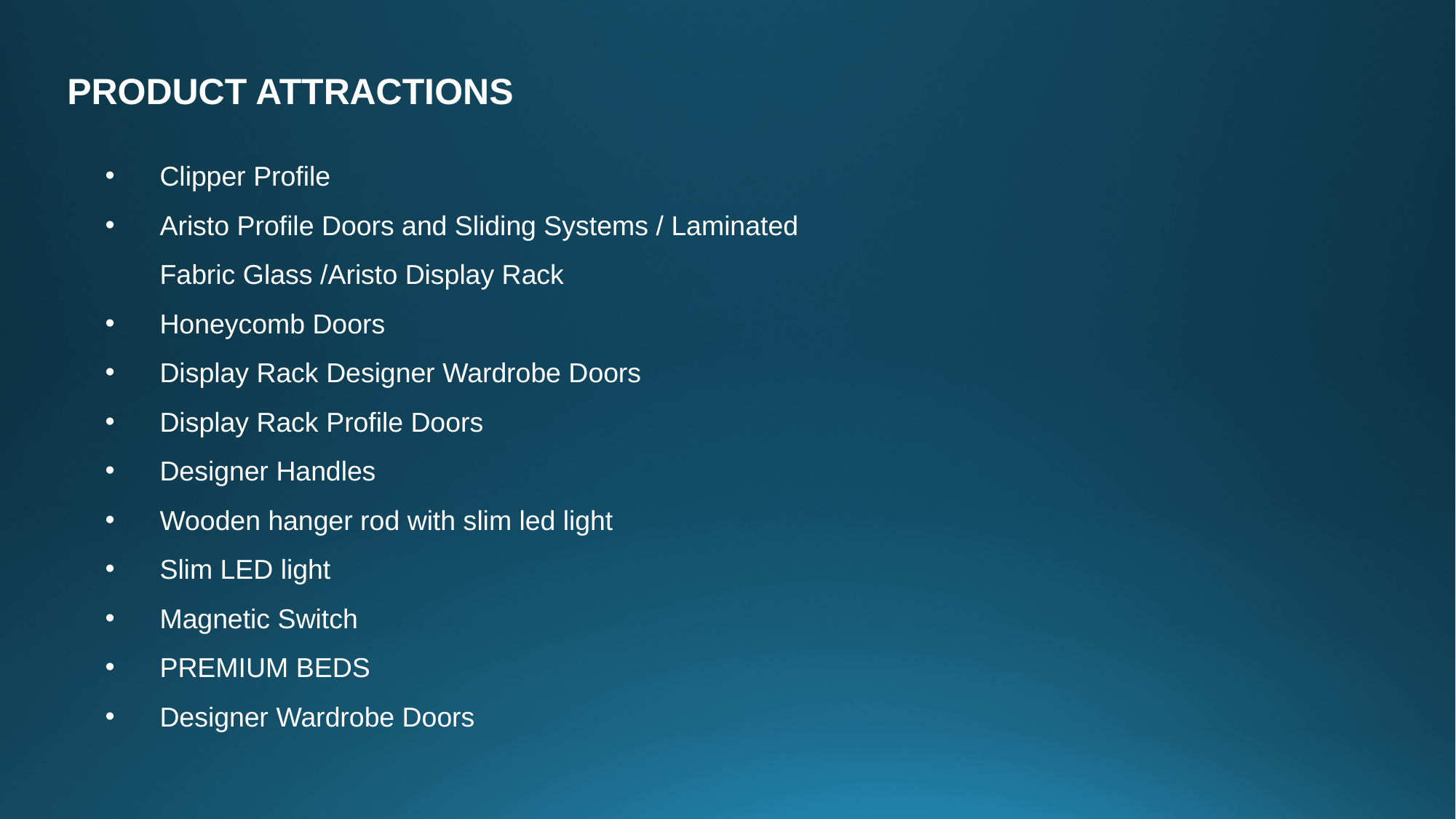

PRODUCT ATTRACTIONS

Clipper Profile
Aristo Profile Doors and Sliding Systems / Laminated Fabric Glass /Aristo Display Rack
Honeycomb Doors
Display Rack Designer Wardrobe Doors
Display Rack Profile Doors
Designer Handles
Wooden hanger rod with slim led light
Slim LED light
Magnetic Switch
PREMIUM BEDS
Designer Wardrobe Doors